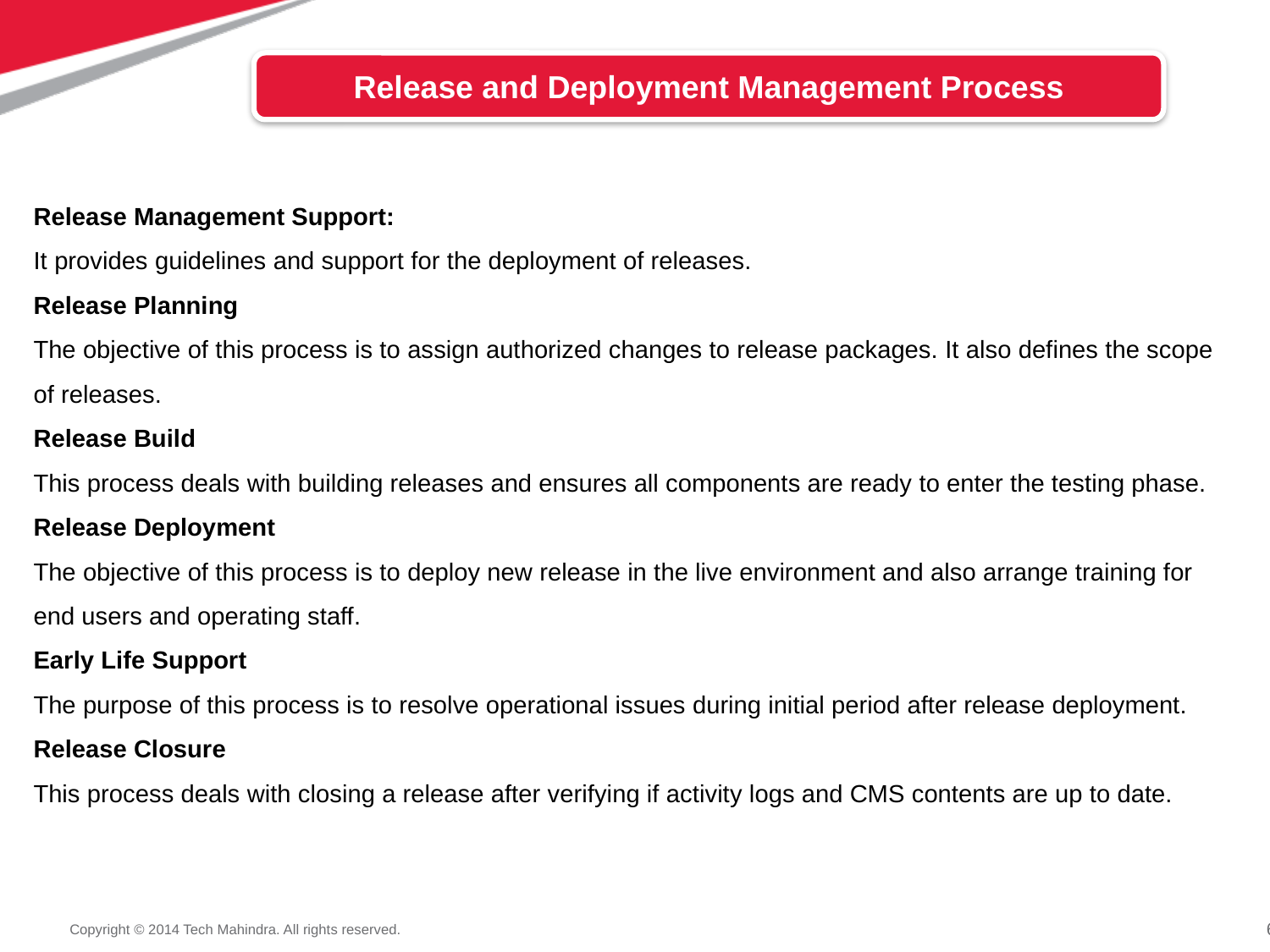

Release and Deployment Management Process
Release Management Support:
It provides guidelines and support for the deployment of releases.
Release Planning
The objective of this process is to assign authorized changes to release packages. It also defines the scope of releases.
Release Build
This process deals with building releases and ensures all components are ready to enter the testing phase.
Release Deployment
The objective of this process is to deploy new release in the live environment and also arrange training for end users and operating staff.
Early Life Support
The purpose of this process is to resolve operational issues during initial period after release deployment.
Release Closure
This process deals with closing a release after verifying if activity logs and CMS contents are up to date.